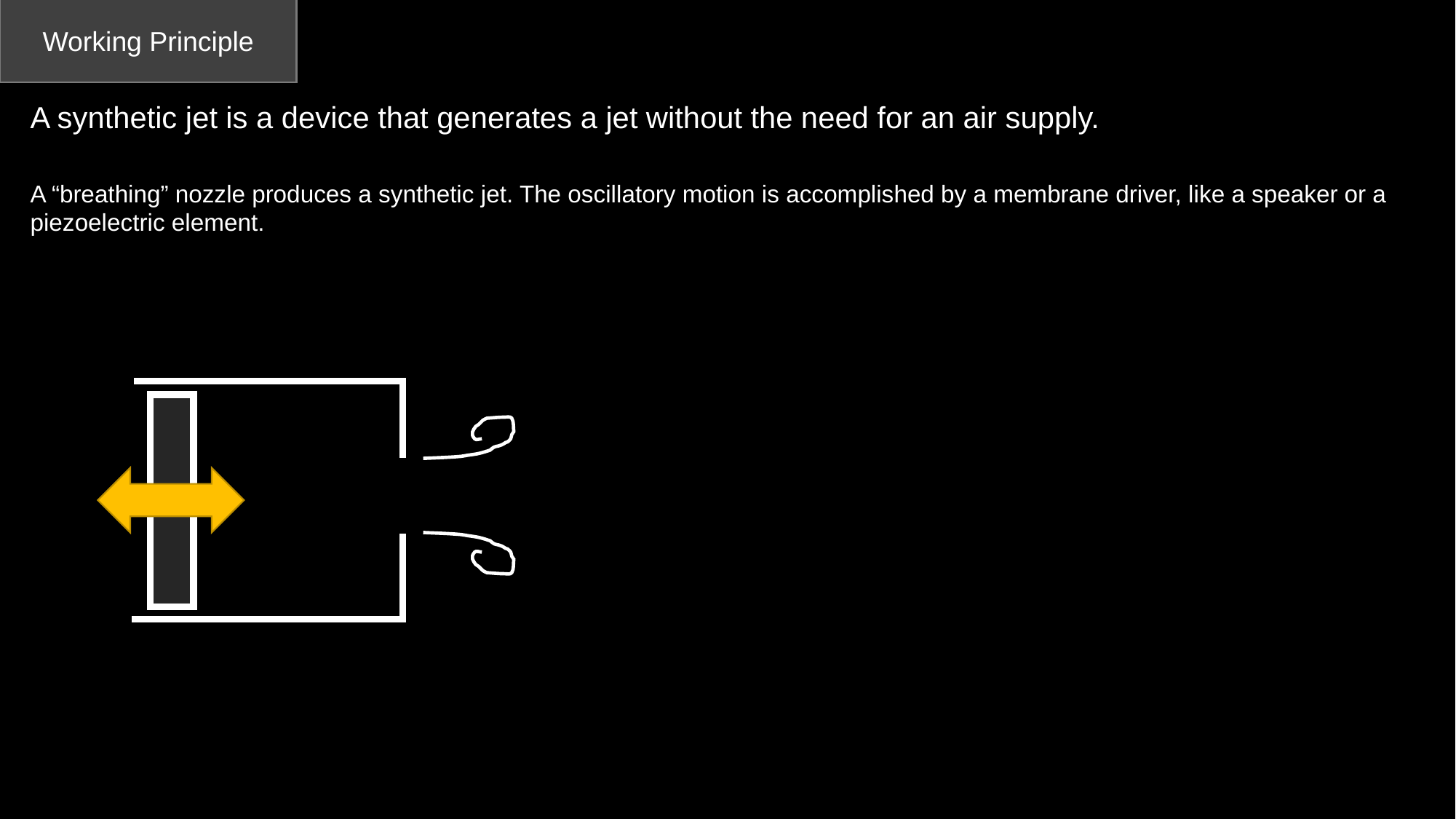

Working Principle
A synthetic jet is a device that generates a jet without the need for an air supply.

A “breathing” nozzle produces a synthetic jet. The oscillatory motion is accomplished by a membrane driver, like a speaker or a piezoelectric element.